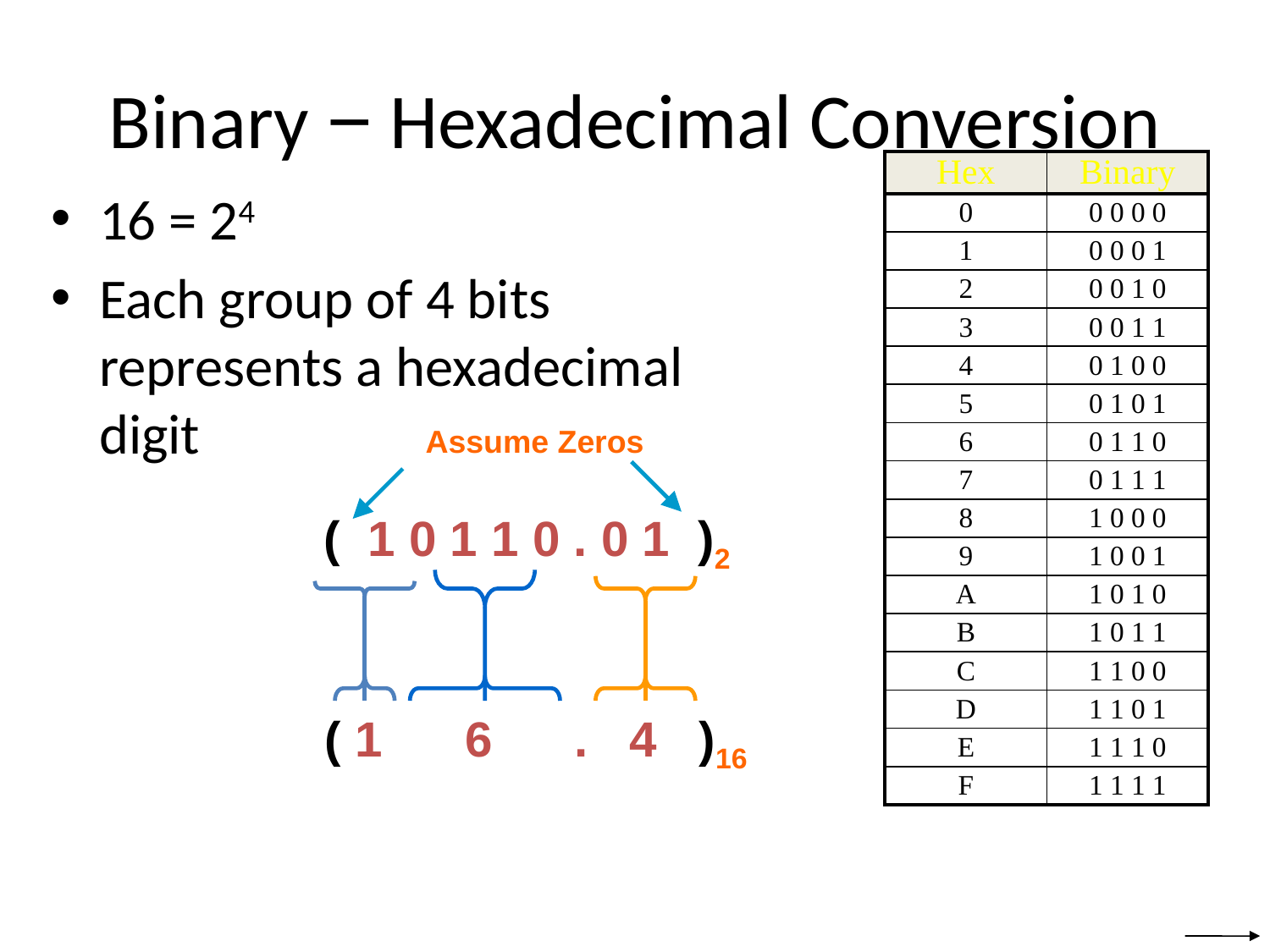

# Binary − Hexadecimal Conversion
| Hex | Binary |
| --- | --- |
| 0 | 0 0 0 0 |
| 1 | 0 0 0 1 |
| 2 | 0 0 1 0 |
| 3 | 0 0 1 1 |
| 4 | 0 1 0 0 |
| 5 | 0 1 0 1 |
| 6 | 0 1 1 0 |
| 7 | 0 1 1 1 |
| 8 | 1 0 0 0 |
| 9 | 1 0 0 1 |
| A | 1 0 1 0 |
| B | 1 0 1 1 |
| C | 1 1 0 0 |
| D | 1 1 0 1 |
| E | 1 1 1 0 |
| F | 1 1 1 1 |
16 = 24
Each group of 4 bits represents a hexadecimal digit
Assume Zeros

(  1 0 1 1 0 . 0 1  )2

( 1      6      .   4   )16